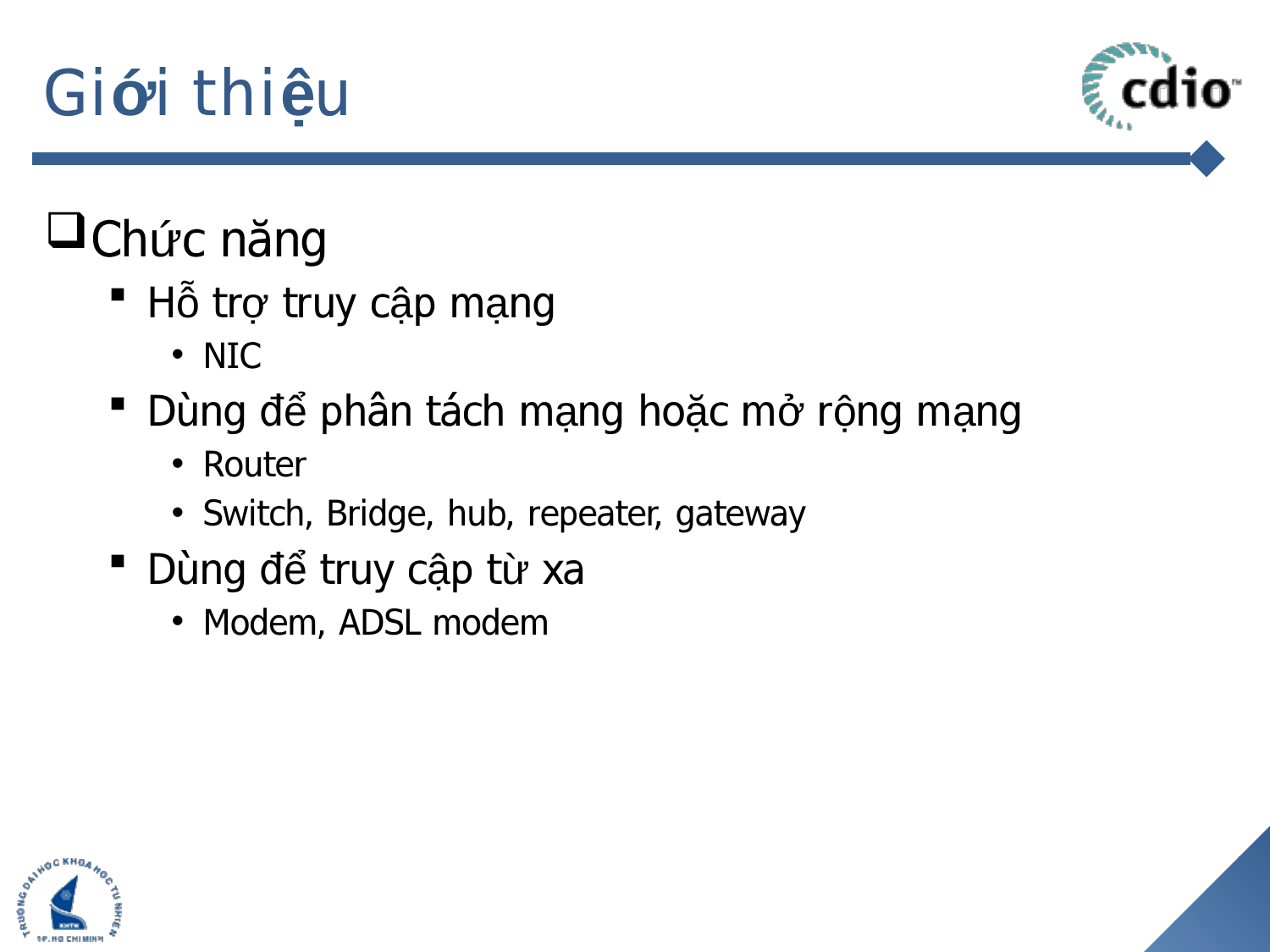

# Giới thiệu
Chức năng
Hỗ trợ truy cập mạng
NIC
Dùng để phân tách mạng hoặc mở rộng mạng
Router
Switch, Bridge, hub, repeater, gateway
Dùng để truy cập từ xa
Modem, ADSL modem